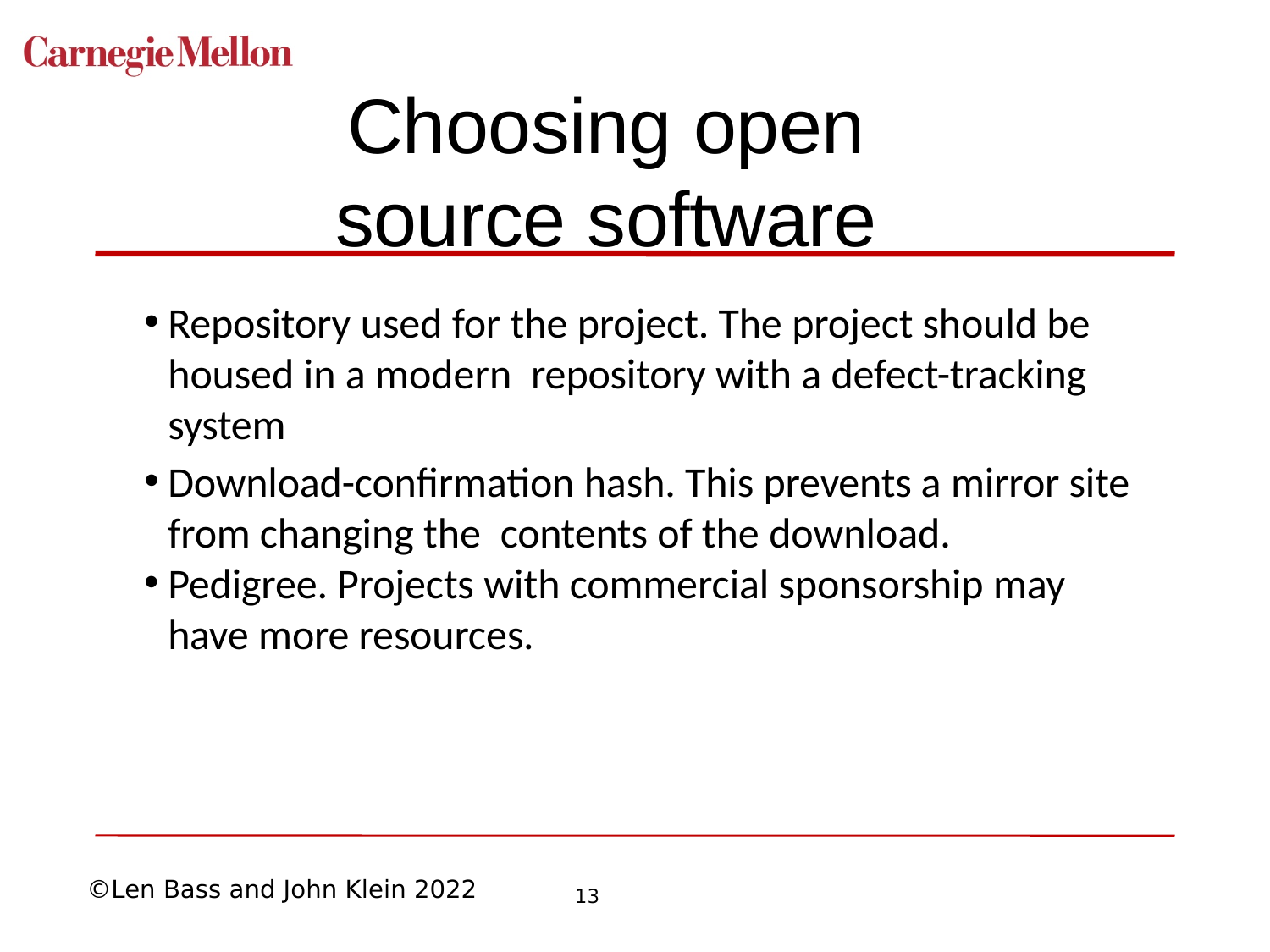

# Choosing open source software
Repository used for the project. The project should be housed in a modern  repository with a defect-tracking system
Download-confirmation hash. This prevents a mirror site from changing the  contents of the download.
Pedigree. Projects with commercial sponsorship may have more resources.
13